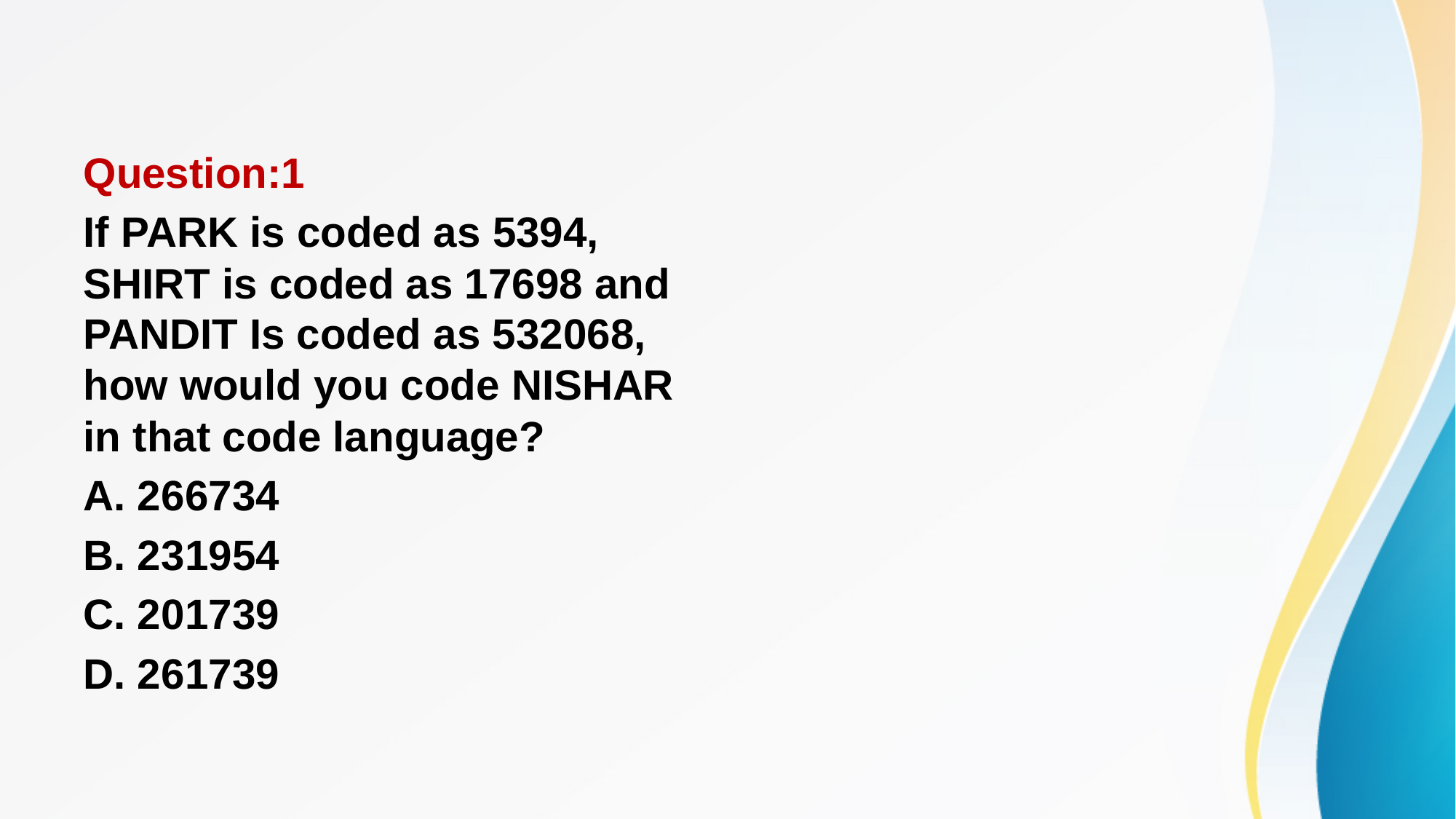

#
Question:1
If PARK is coded as 5394, SHIRT is coded as 17698 and PANDIT Is coded as 532068, how would you code NISHAR in that code language?
A. 266734
B. 231954
C. 201739
D. 261739